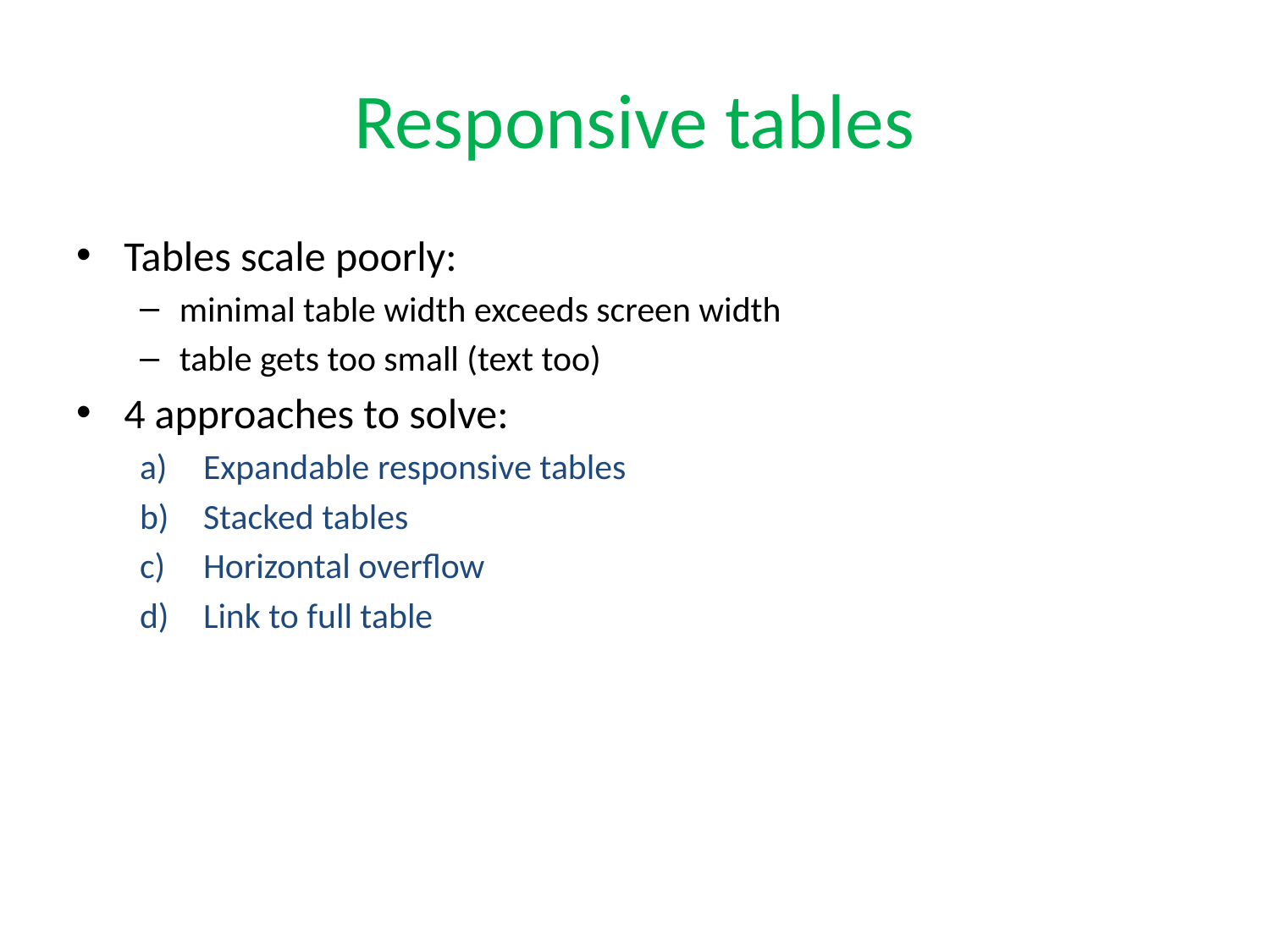

# Responsive tables
Tables scale poorly:
minimal table width exceeds screen width
table gets too small (text too)
4 approaches to solve:
Expandable responsive tables
Stacked tables
Horizontal overflow
Link to full table